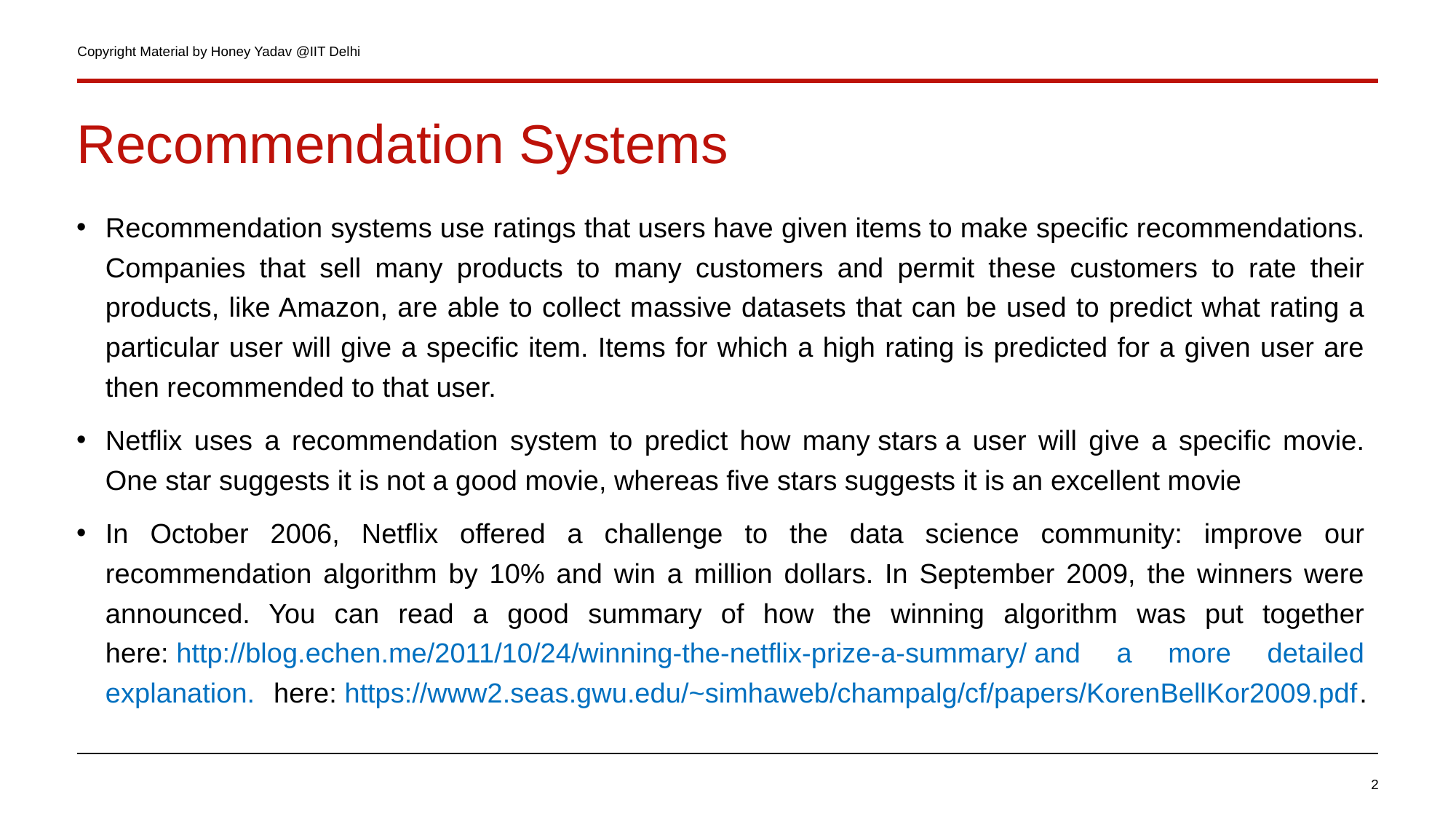

Copyright Material by Honey Yadav @IIT Delhi
# Recommendation Systems
Recommendation systems use ratings that users have given items to make specific recommendations. Companies that sell many products to many customers and permit these customers to rate their products, like Amazon, are able to collect massive datasets that can be used to predict what rating a particular user will give a specific item. Items for which a high rating is predicted for a given user are then recommended to that user.
Netflix uses a recommendation system to predict how many stars a user will give a specific movie. One star suggests it is not a good movie, whereas five stars suggests it is an excellent movie
In October 2006, Netflix offered a challenge to the data science community: improve our recommendation algorithm by 10% and win a million dollars. In September 2009, the winners were announced. You can read a good summary of how the winning algorithm was put together here: http://blog.echen.me/2011/10/24/winning-the-netflix-prize-a-summary/ and a more detailed explanation.  here: https://www2.seas.gwu.edu/~simhaweb/champalg/cf/papers/KorenBellKor2009.pdf.
2